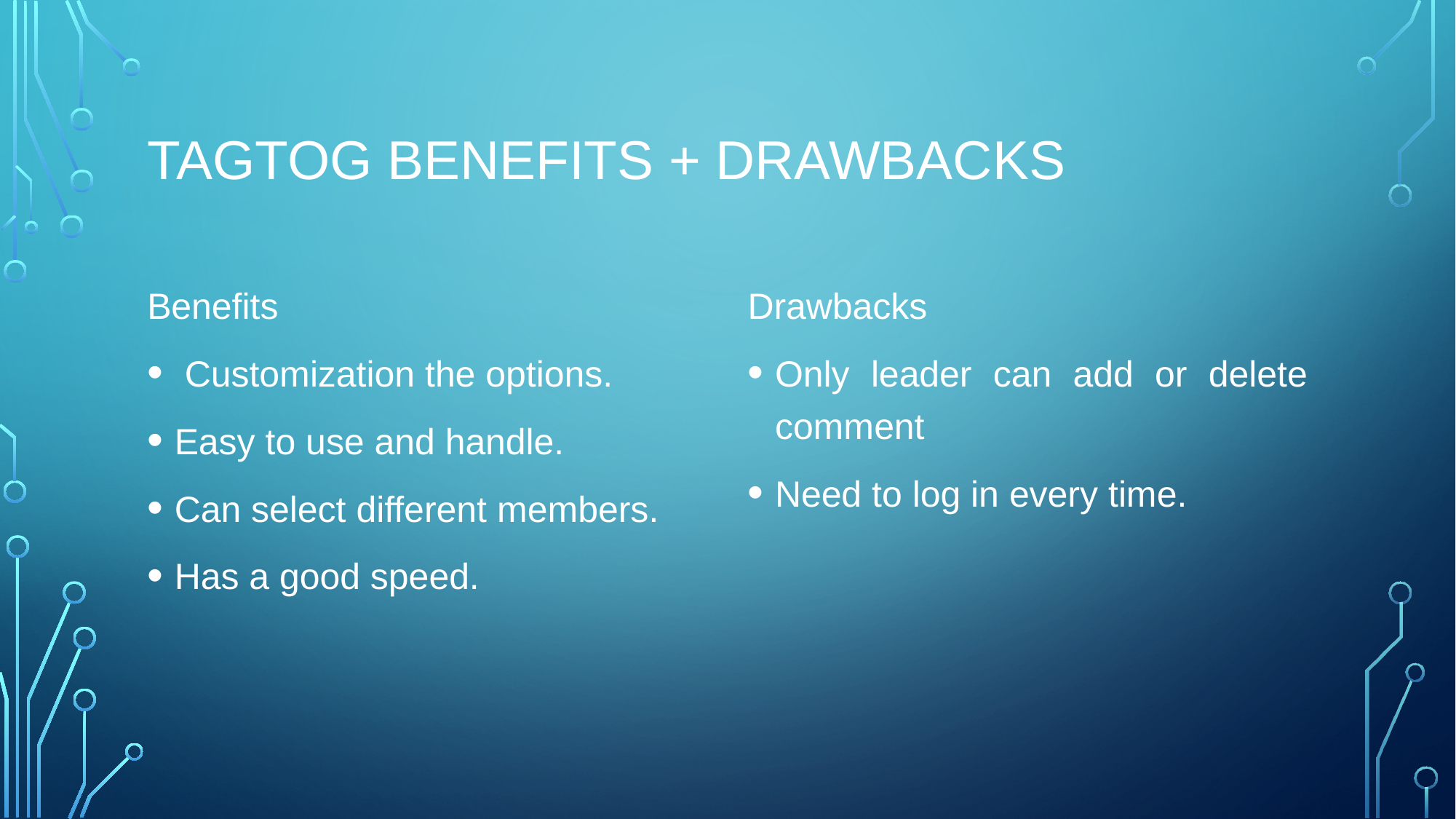

# tagtog benefits + drawbacks
Benefits
 Customization the options.
Easy to use and handle.
Can select different members.
Has a good speed.

Drawbacks
Only leader can add or delete comment
Need to log in every time.